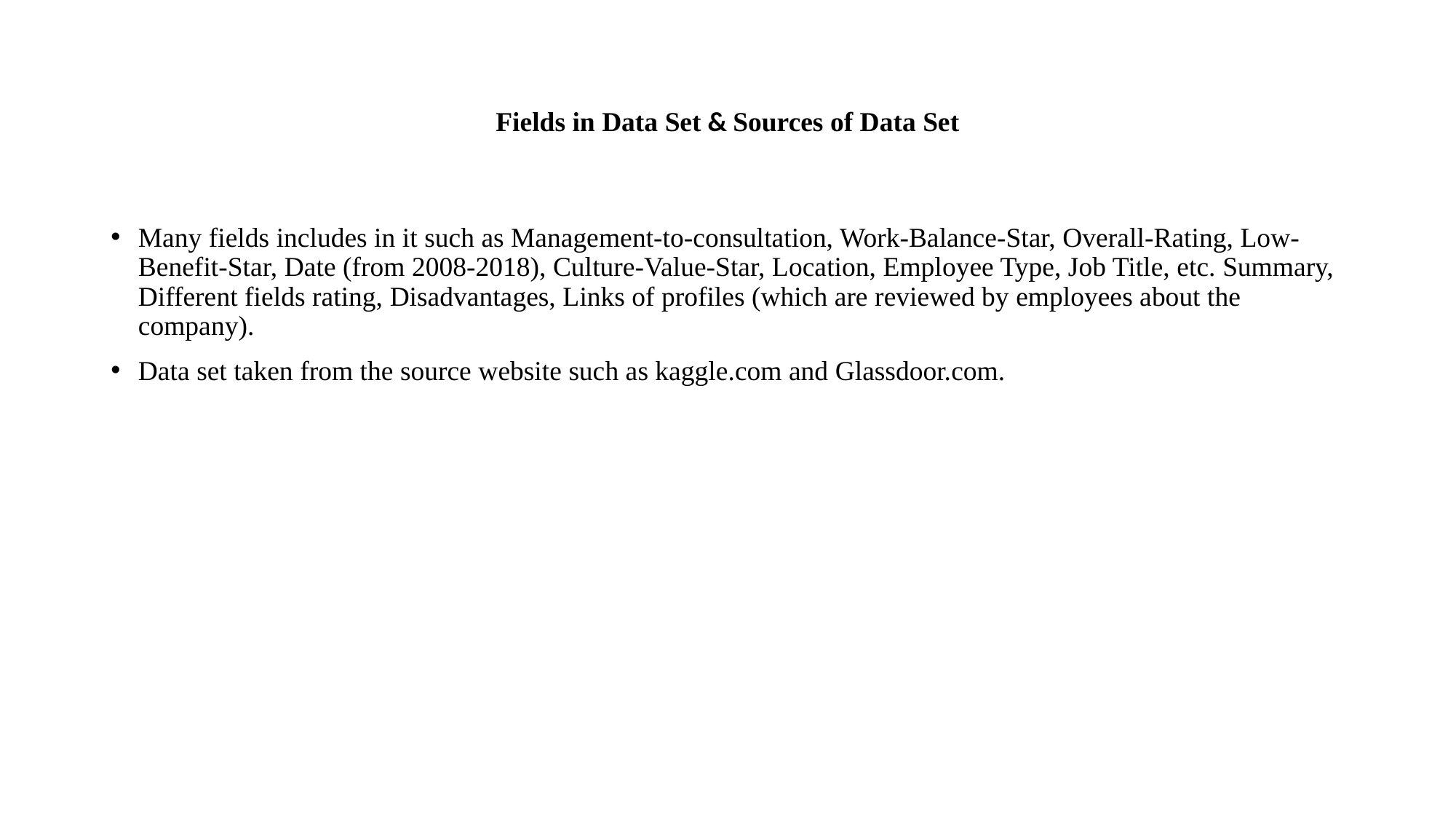

# Fields in Data Set & Sources of Data Set
Many fields includes in it such as Management-to-consultation, Work-Balance-Star, Overall-Rating, Low-Benefit-Star, Date (from 2008-2018), Culture-Value-Star, Location, Employee Type, Job Title, etc. Summary, Different fields rating, Disadvantages, Links of profiles (which are reviewed by employees about the company).
Data set taken from the source website such as kaggle.com and Glassdoor.com.